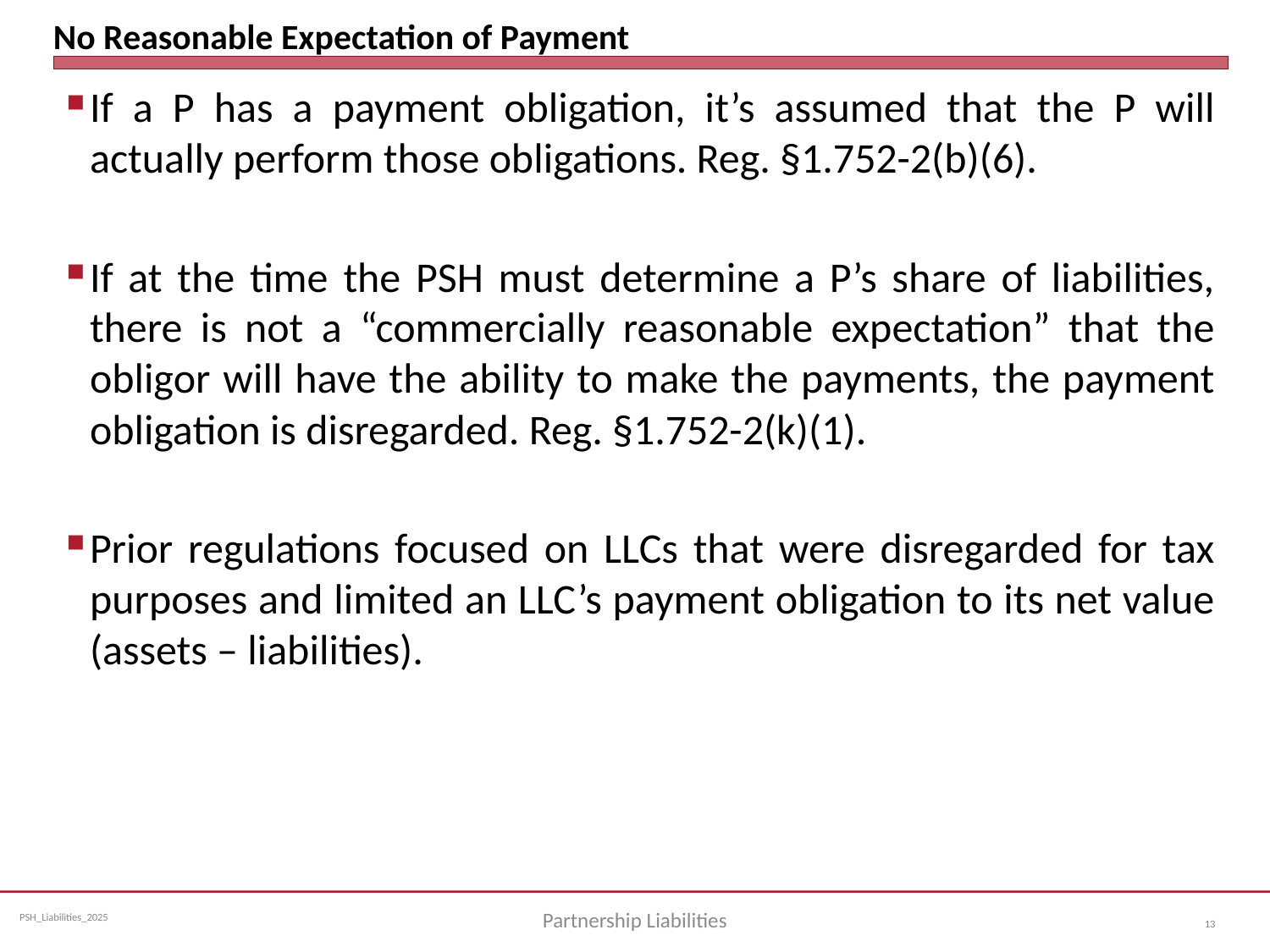

# No Reasonable Expectation of Payment
If a P has a payment obligation, it’s assumed that the P will actually perform those obligations. Reg. §1.752-2(b)(6).

If at the time the PSH must determine a P’s share of liabilities, there is not a “commercially reasonable expectation” that the obligor will have the ability to make the payments, the payment obligation is disregarded. Reg. §1.752-2(k)(1).

Prior regulations focused on LLCs that were disregarded for tax purposes and limited an LLC’s payment obligation to its net value (assets – liabilities).

Partnership Liabilities
13